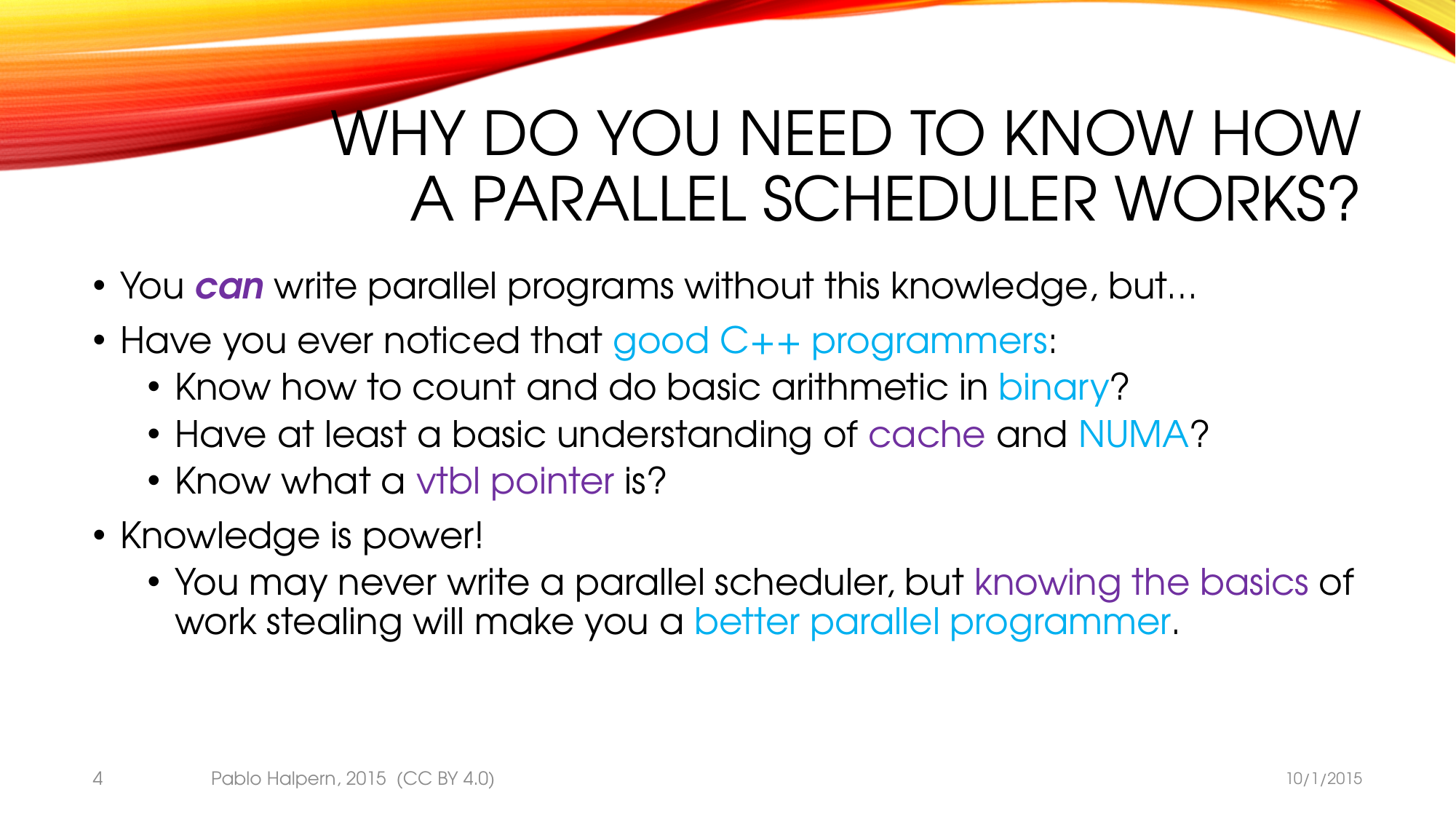

# Why do you need to know how a Parallel Scheduler works?
You can write parallel programs without this knowledge, but…
Have you ever noticed that good C++ programmers:
Know how to count and do basic arithmetic in binary?
Have at least a basic understanding of cache and NUMA?
Know what a vtbl pointer is?
Knowledge is power!
You may never write a parallel scheduler, but knowing the basics of work stealing will make you a better parallel programmer.

4
Pablo Halpern, 2015  (CC BY 4.0)
10/1/2015